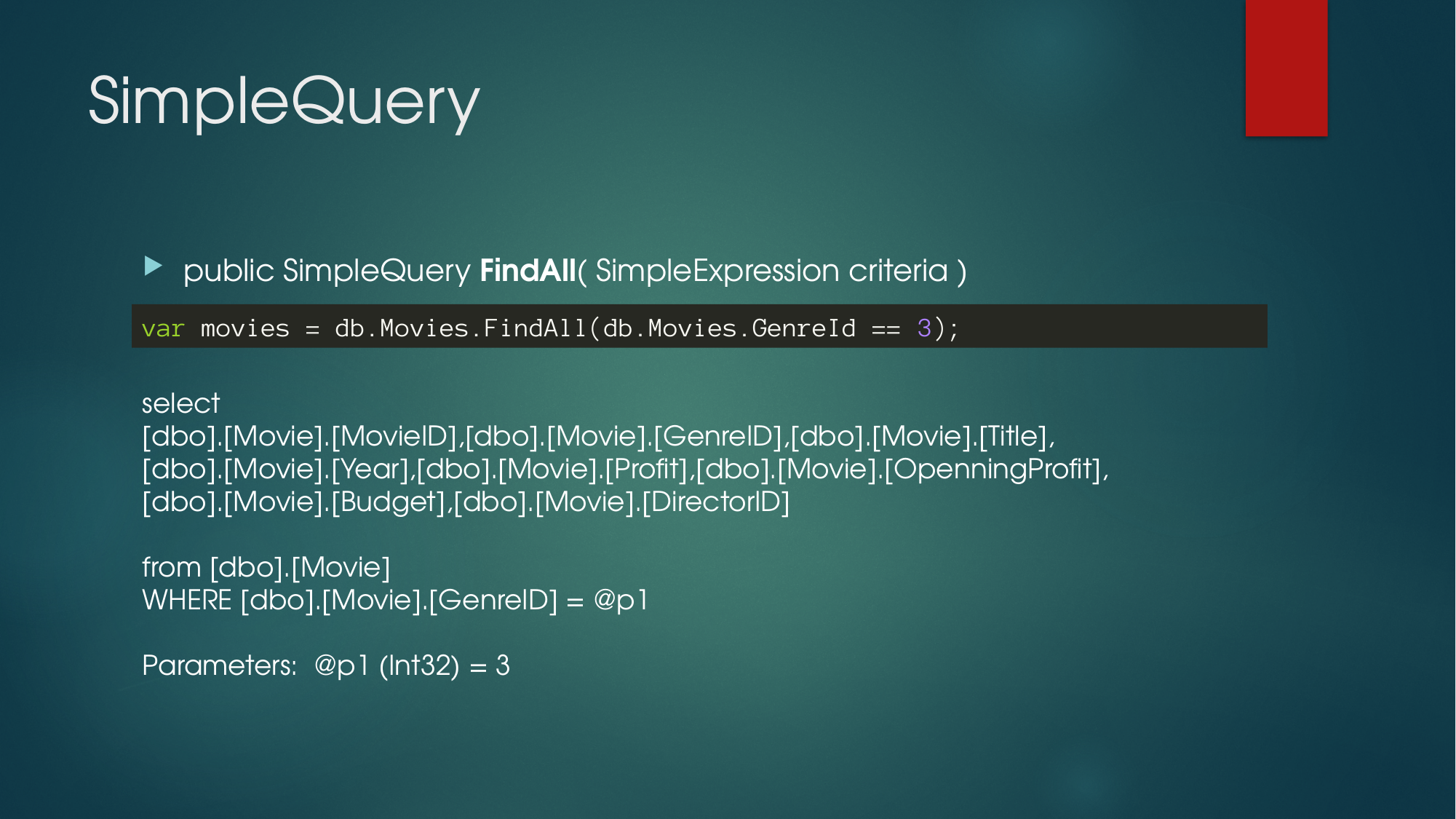

# SimpleQuery
public SimpleQuery FindAll( SimpleExpression criteria )

var movies = db.Movies.FindAll(db.Movies.GenreId == 3);
select
[dbo].[Movie].[MovieID],[dbo].[Movie].[GenreID],[dbo].[Movie].[Title],
[dbo].[Movie].[Year],[dbo].[Movie].[Profit],[dbo].[Movie].[OpenningProfit],
[dbo].[Movie].[Budget],[dbo].[Movie].[DirectorID]

from [dbo].[Movie]
WHERE [dbo].[Movie].[GenreID] = @p1

Parameters:  @p1 (Int32) = 3